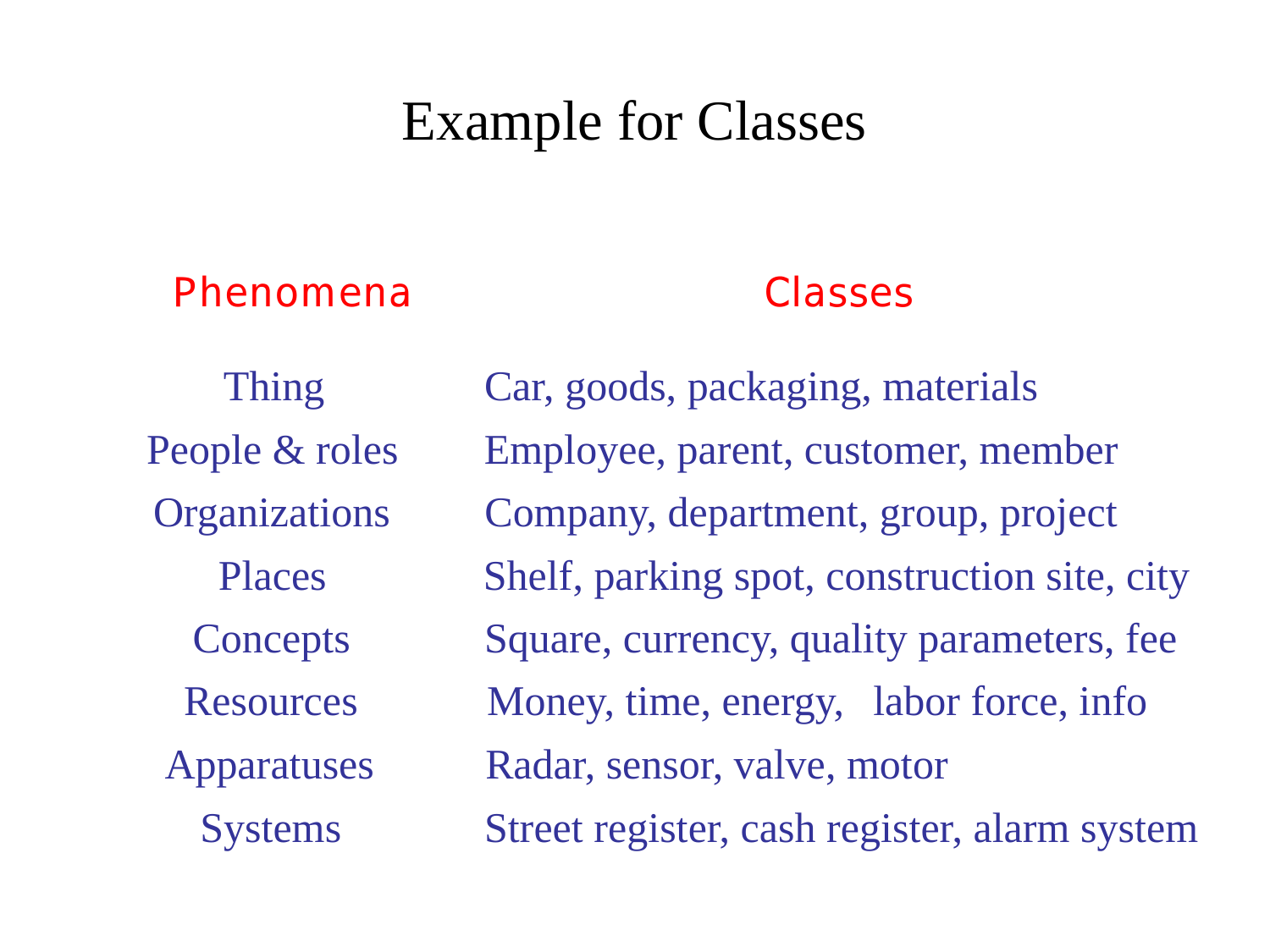

# Example for Classes
Phenomena
Classes
Thing
Car, goods, packaging, materials
People & roles
Employee, parent, customer, member
Organizations
Company, department, group, project
Places
Shelf, parking spot, construction site, city
Concepts
Square, currency, quality parameters, fee
Resources
Money, time, energy,
labor force, info
Apparatuses
Radar, sensor, valve, motor
Systems
Street register, cash register, alarm system